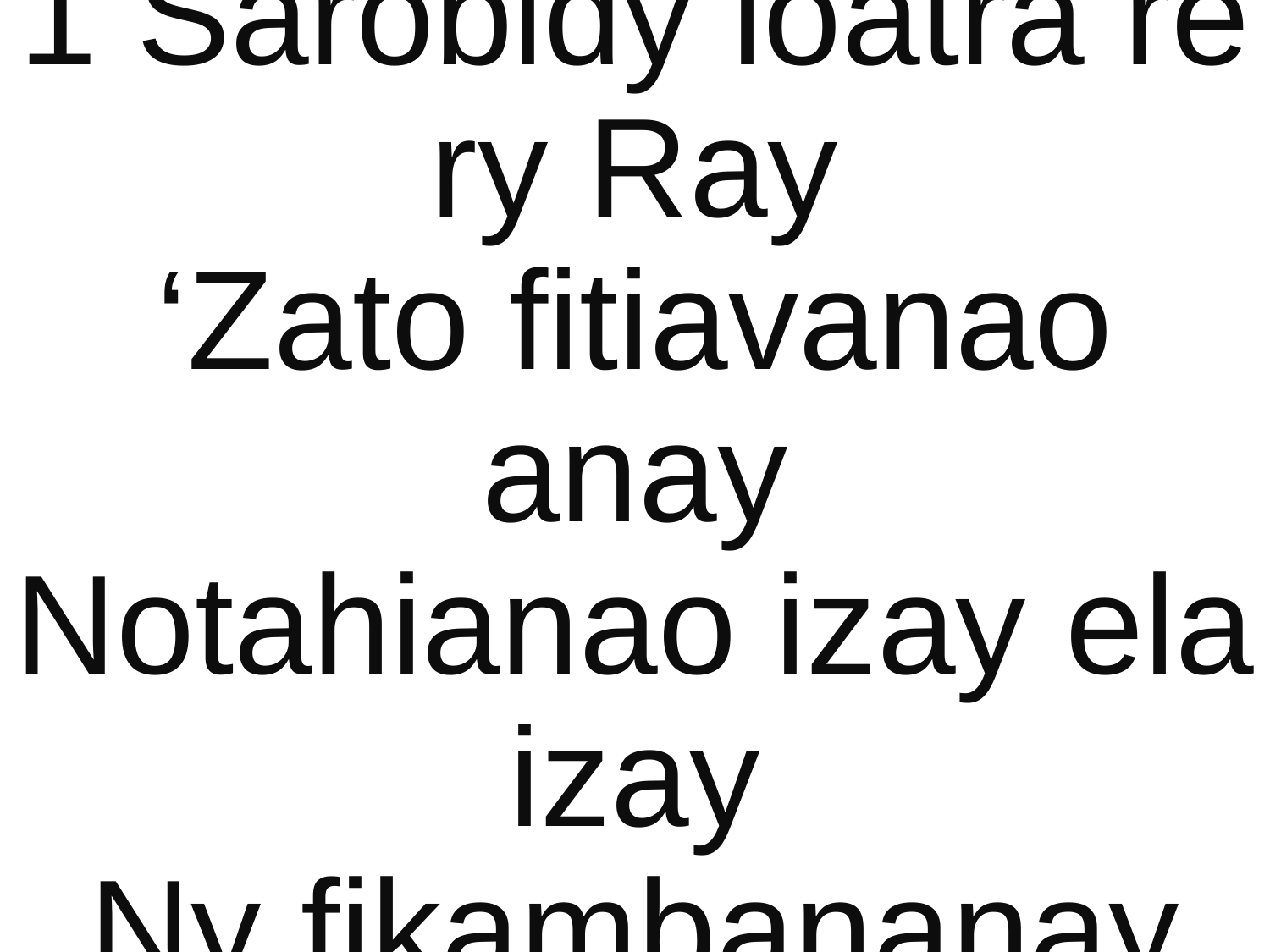

1 Sarobidy loatra re ry Ray
‘Zato fitiavanao anay
Notahianao izay ela izay
Ny fikambananay